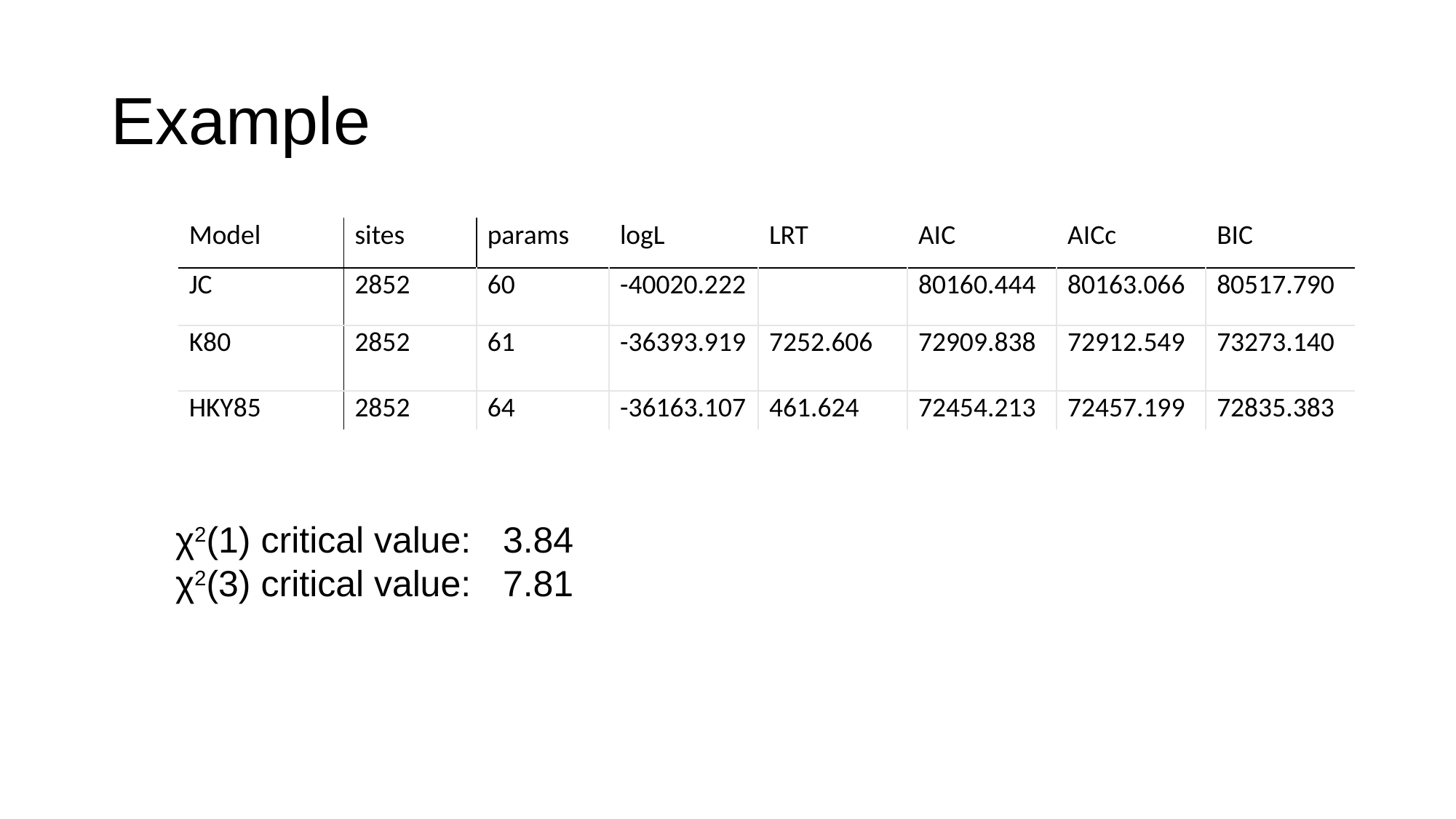

# Example
| Model | sites | params | logL | LRT | AIC | AICc | BIC |
| --- | --- | --- | --- | --- | --- | --- | --- |
| JC | 2852 | 60 | -40020.222 |  | 80160.444 | 80163.066 | 80517.790 |
| K80 | 2852 | 61 | -36393.919 | 7252.606 | 72909.838 | 72912.549 | 73273.140 |
| HKY85 | 2852 | 64 | -36163.107 | 461.624 | 72454.213 | 72457.199 | 72835.383 |
χ2(1) critical value:	3.84
χ2(3) critical value: 	7.81